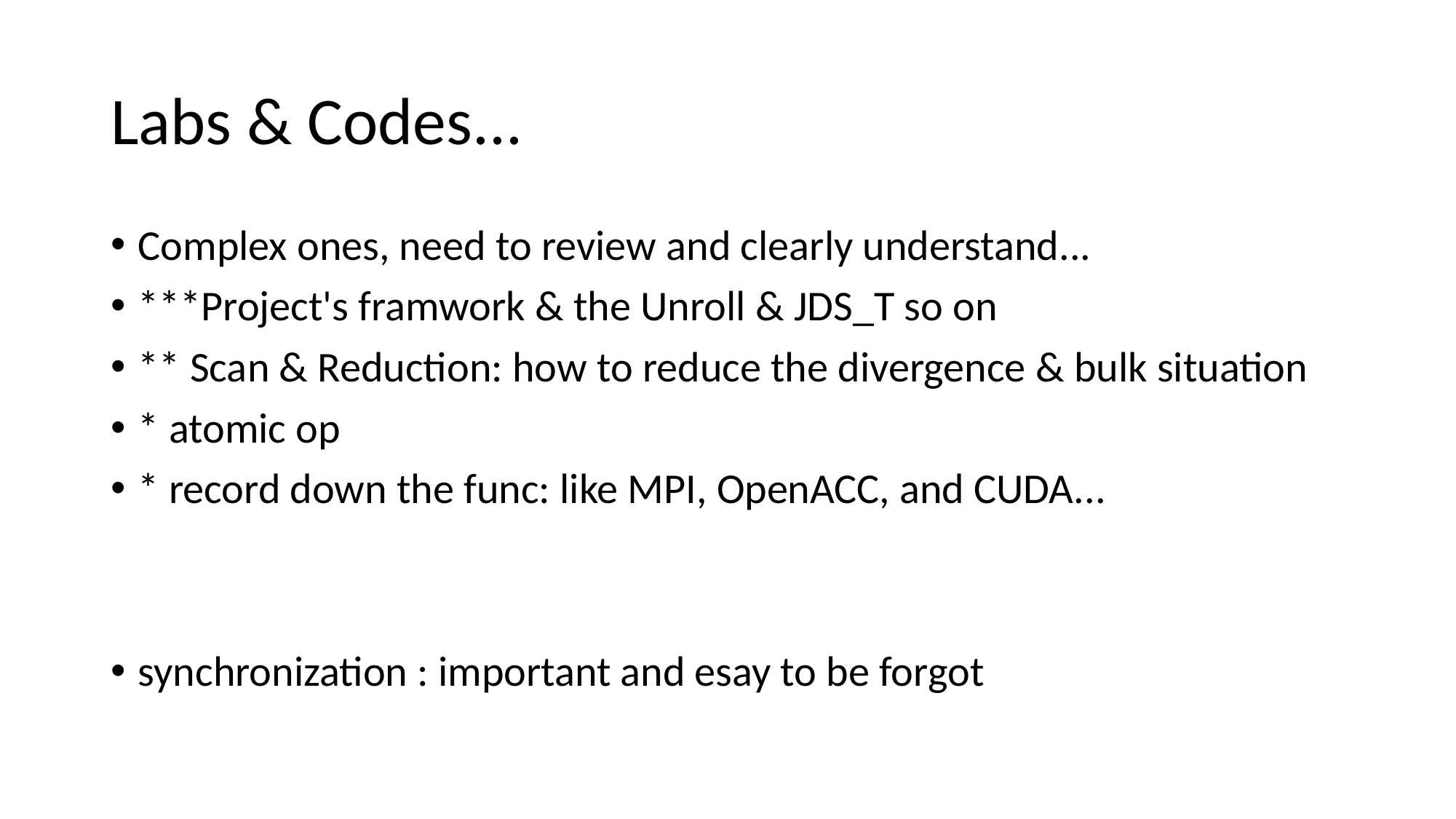

# Labs & Codes...
Complex ones, need to review and clearly understand...
***Project's framwork & the Unroll & JDS_T so on
** Scan & Reduction: how to reduce the divergence & bulk situation
* atomic op
* record down the func: like MPI, OpenACC, and CUDA...

synchronization : important and esay to be forgot